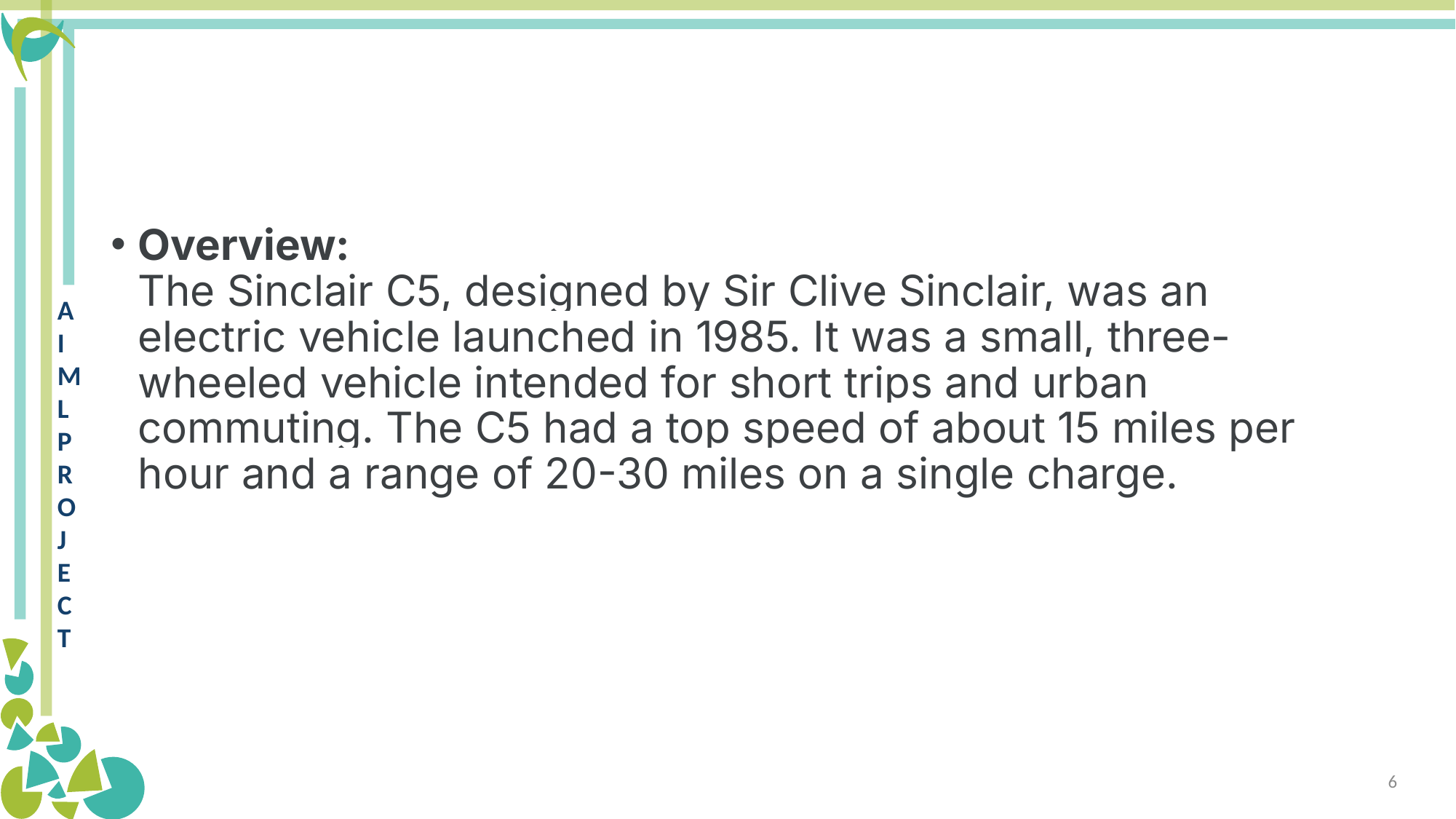

Overview:
The Sinclair C5, designed by Sir Clive Sinclair, was an electric vehicle launched in 1985. It was a small, three-wheeled vehicle intended for short trips and urban commuting. The C5 had a top speed of about 15 miles per hour and a range of 20-30 miles on a single charge.
6